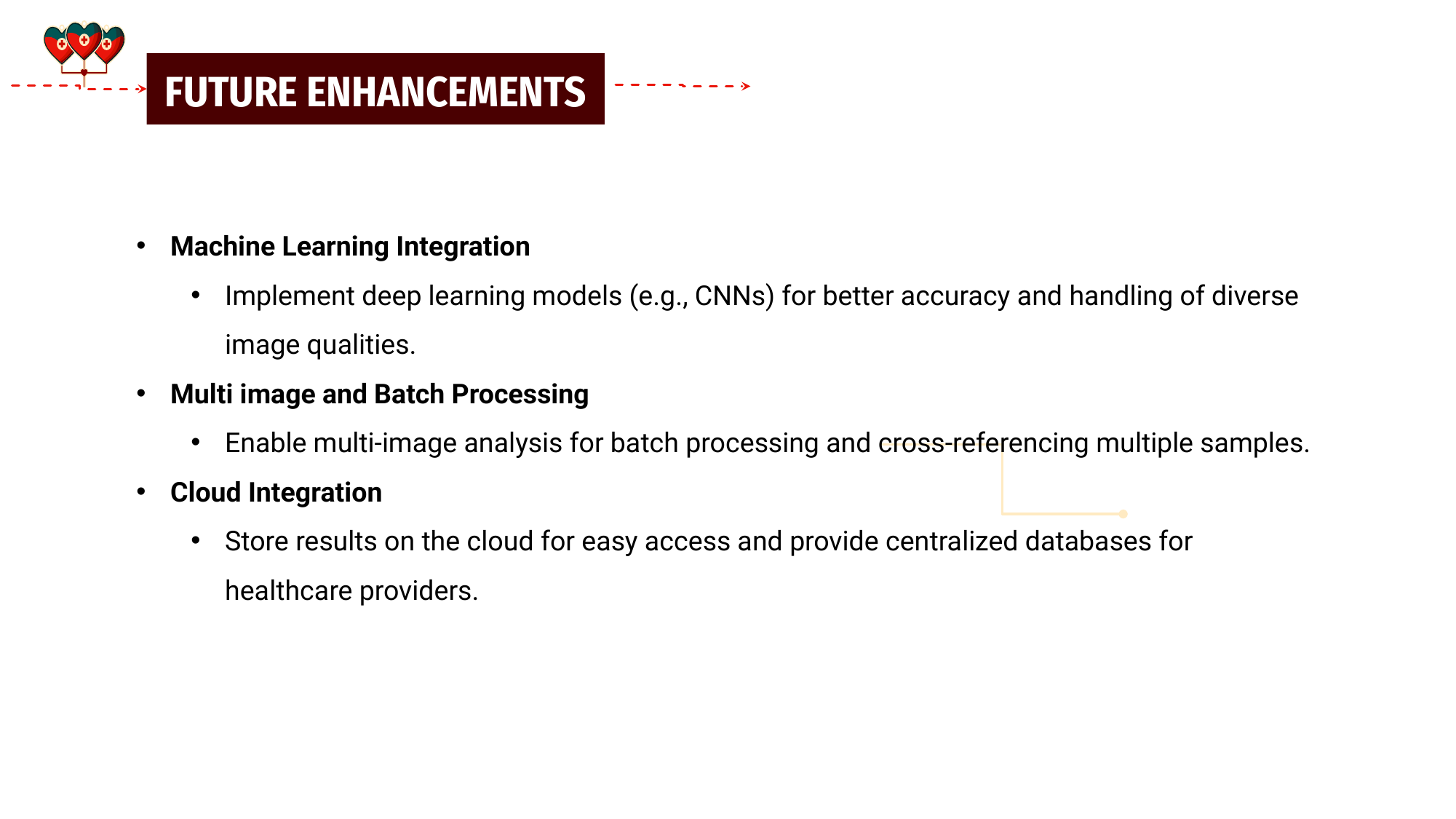

FUTURE ENHANCEMENTS
Machine Learning Integration
Implement deep learning models (e.g., CNNs) for better accuracy and handling of diverse image qualities.
Multi image and Batch Processing
Enable multi-image analysis for batch processing and cross-referencing multiple samples.
Cloud Integration
Store results on the cloud for easy access and provide centralized databases for healthcare providers.